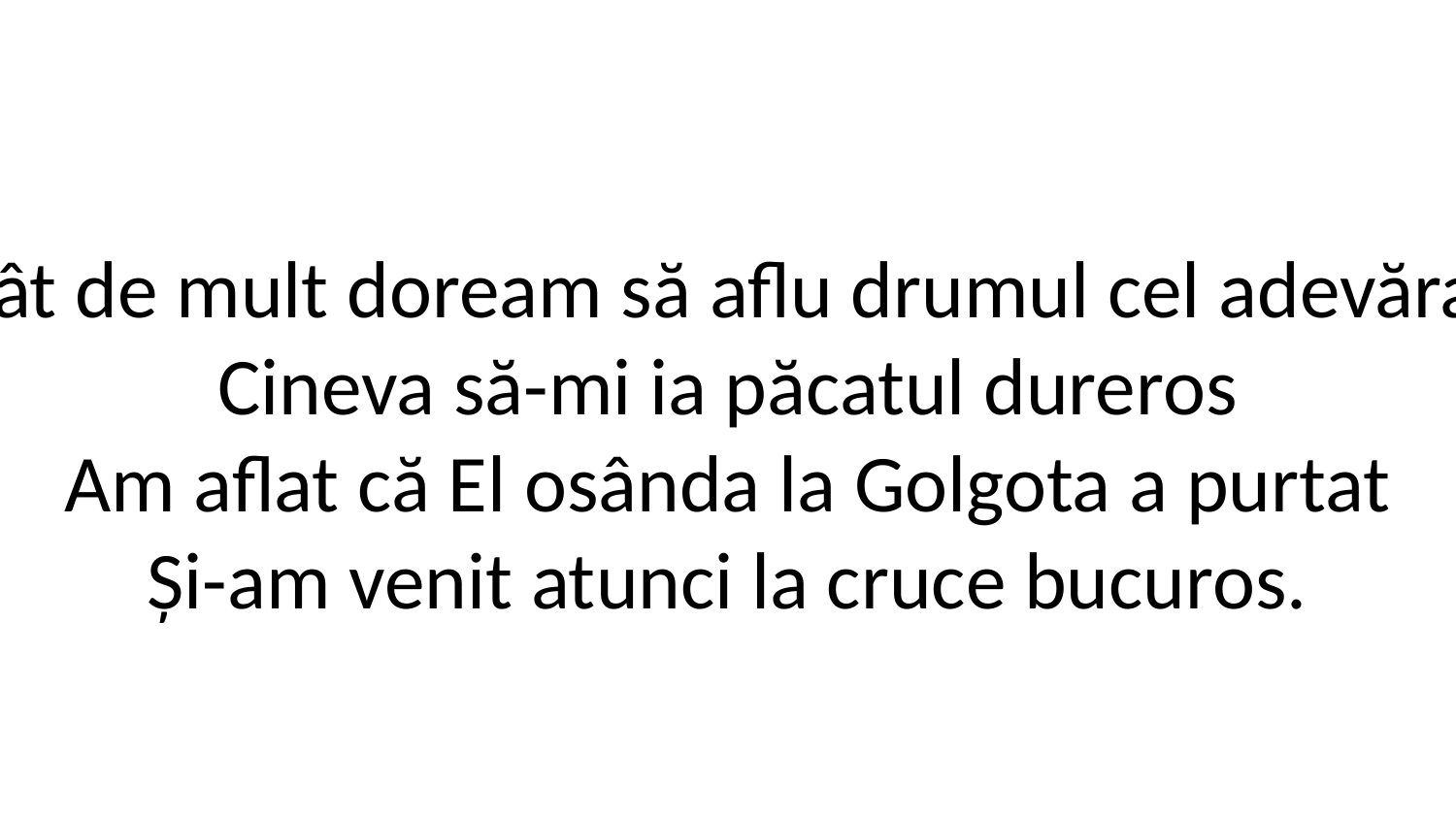

Cât de mult doream să aflu drumul cel adevărat
Cineva să-mi ia păcatul dureros
Am aflat că El osânda la Golgota a purtat
Și-am venit atunci la cruce bucuros.